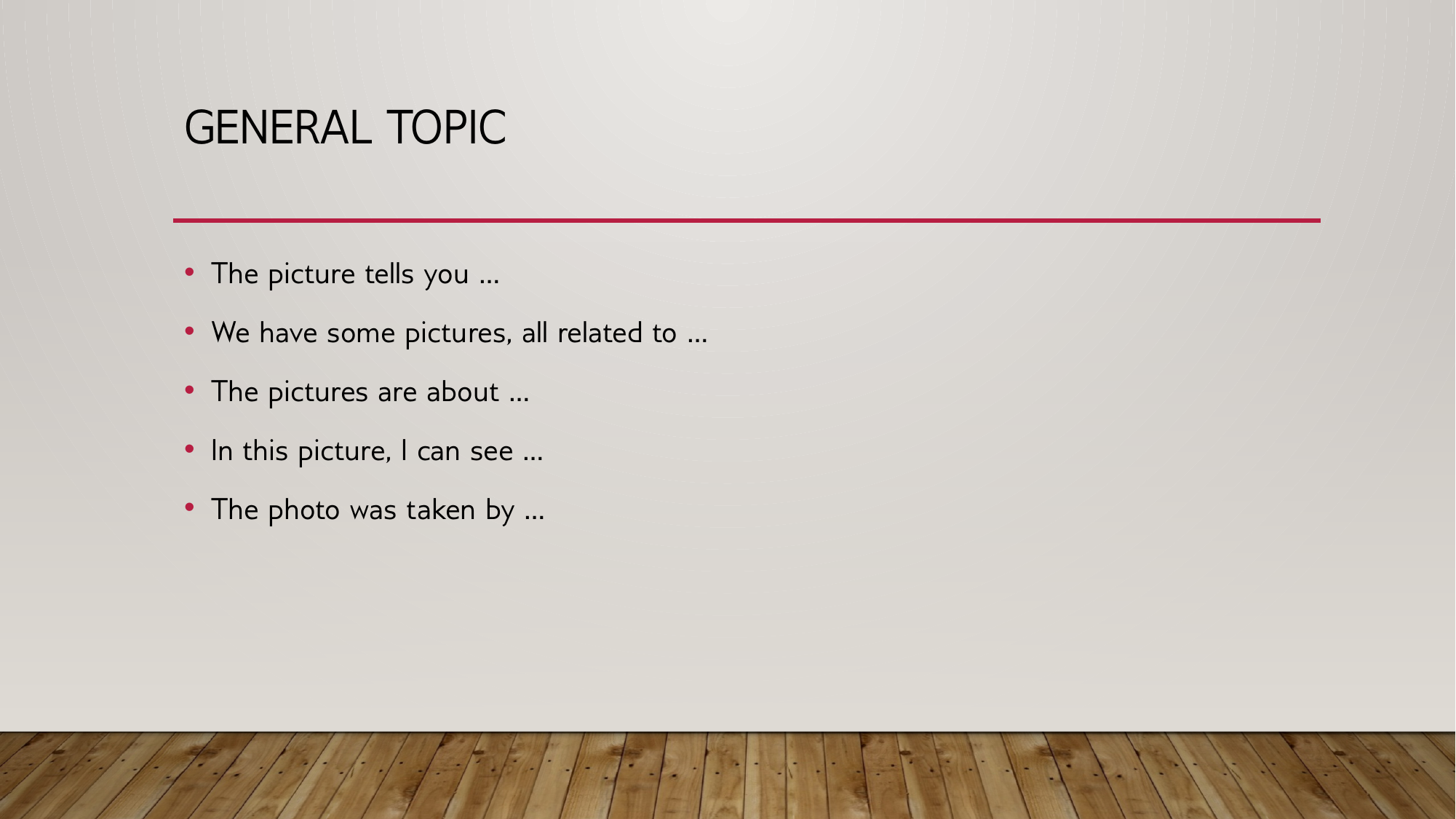

# General Topic
The picture tells you …
We have some pictures, all related to …
The pictures are about …
In this picture, I can see …
The photo was taken by …